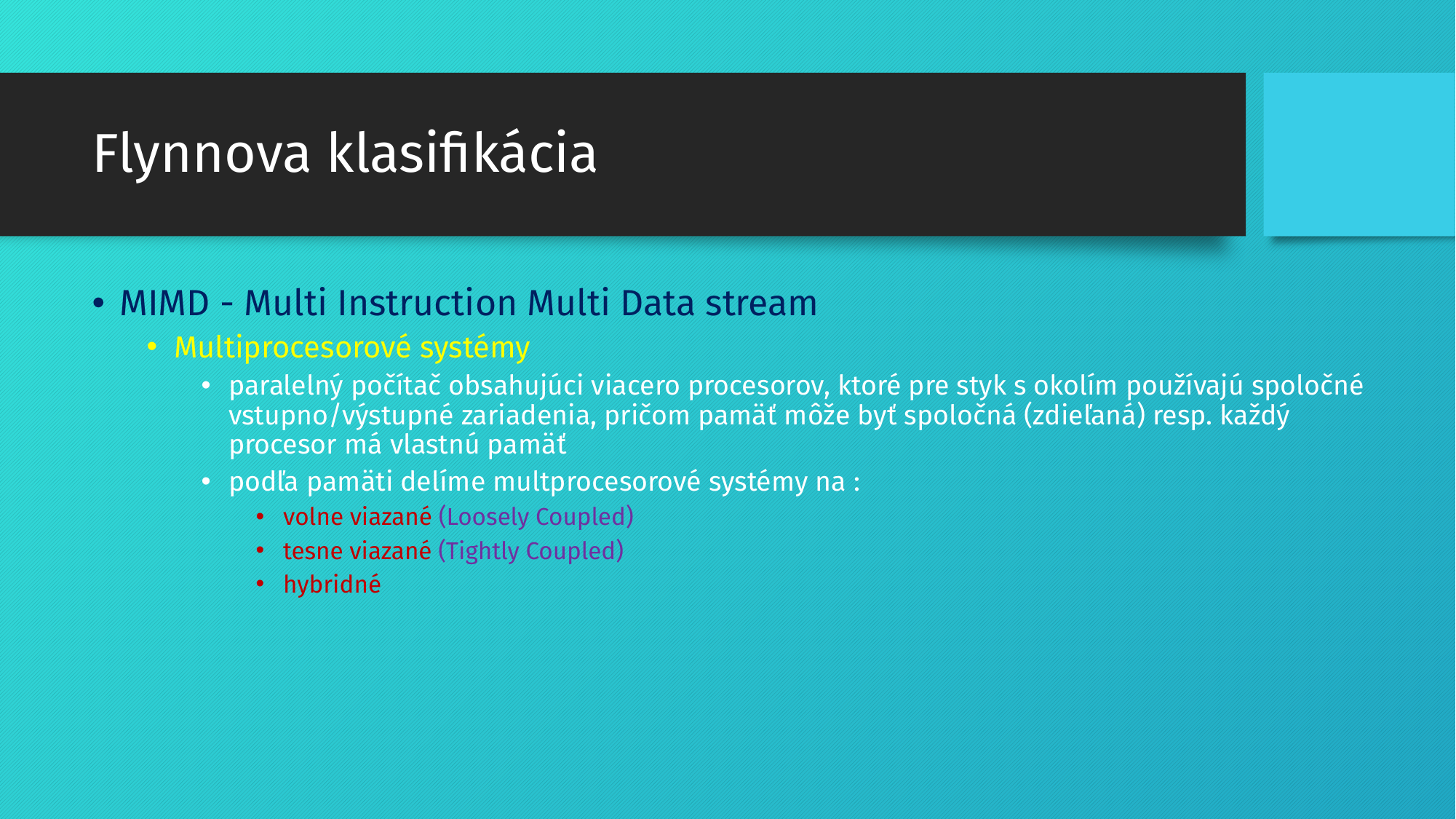

# Flynnova klasifikácia
MIMD - Multi Instruction Multi Data stream
Multiprocesorové systémy
paralelný počítač obsahujúci viacero procesorov, ktoré pre styk s okolím používajú spoločné vstupno/výstupné zariadenia, pričom pamäť môže byť spoločná (zdieľaná) resp. každý procesor má vlastnú pamäť
podľa pamäti delíme multprocesorové systémy na :
volne viazané (Loosely Coupled)
tesne viazané (Tightly Coupled)
hybridné